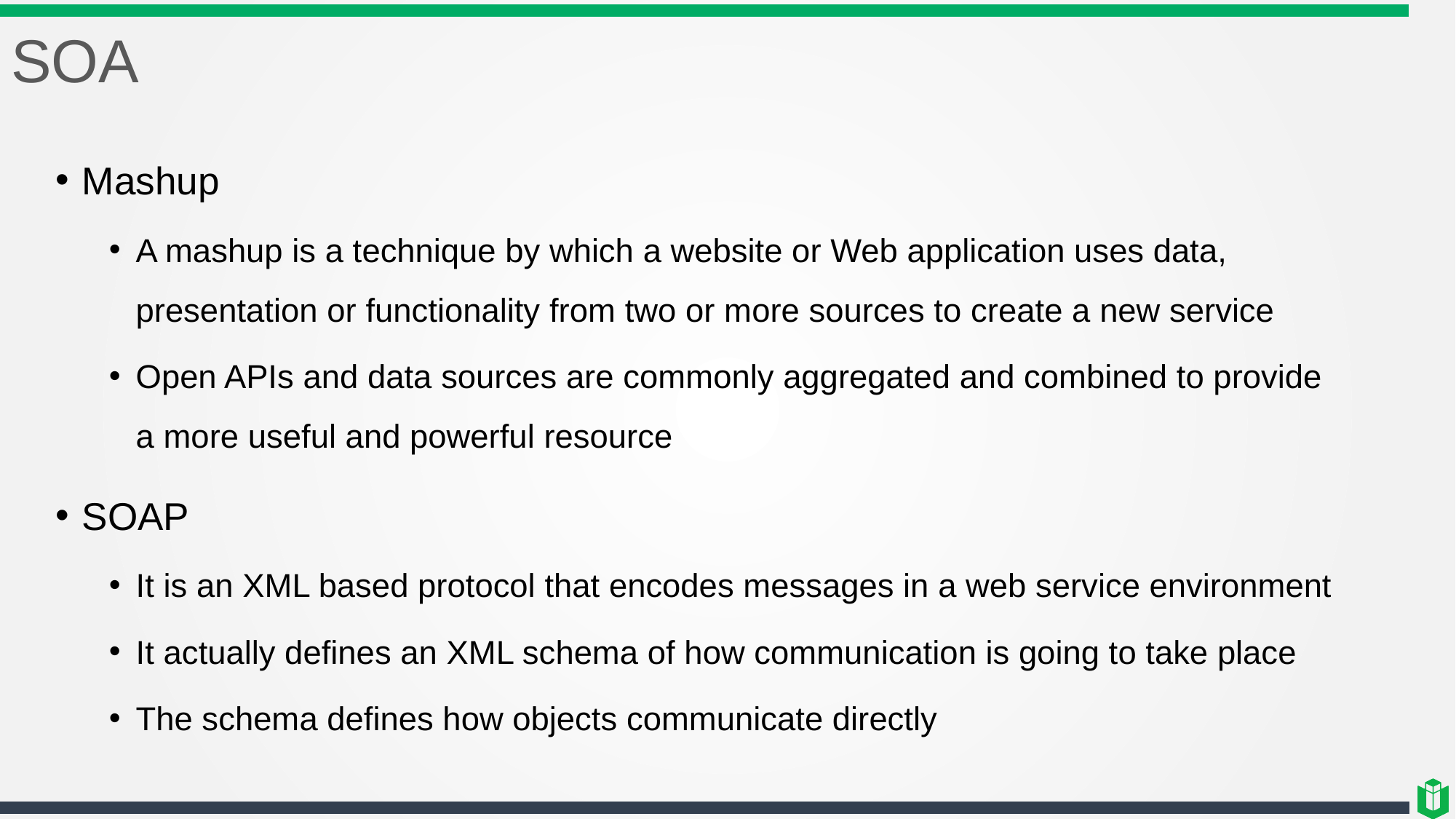

# SOA

Mashup
A mashup is a technique by which a website or Web application uses data, presentation or functionality from two or more sources to create a new service
Open APIs and data sources are commonly aggregated and combined to provide a more useful and powerful resource
SOAP
It is an XML based protocol that encodes messages in a web service environment
It actually defines an XML schema of how communication is going to take place
The schema defines how objects communicate directly